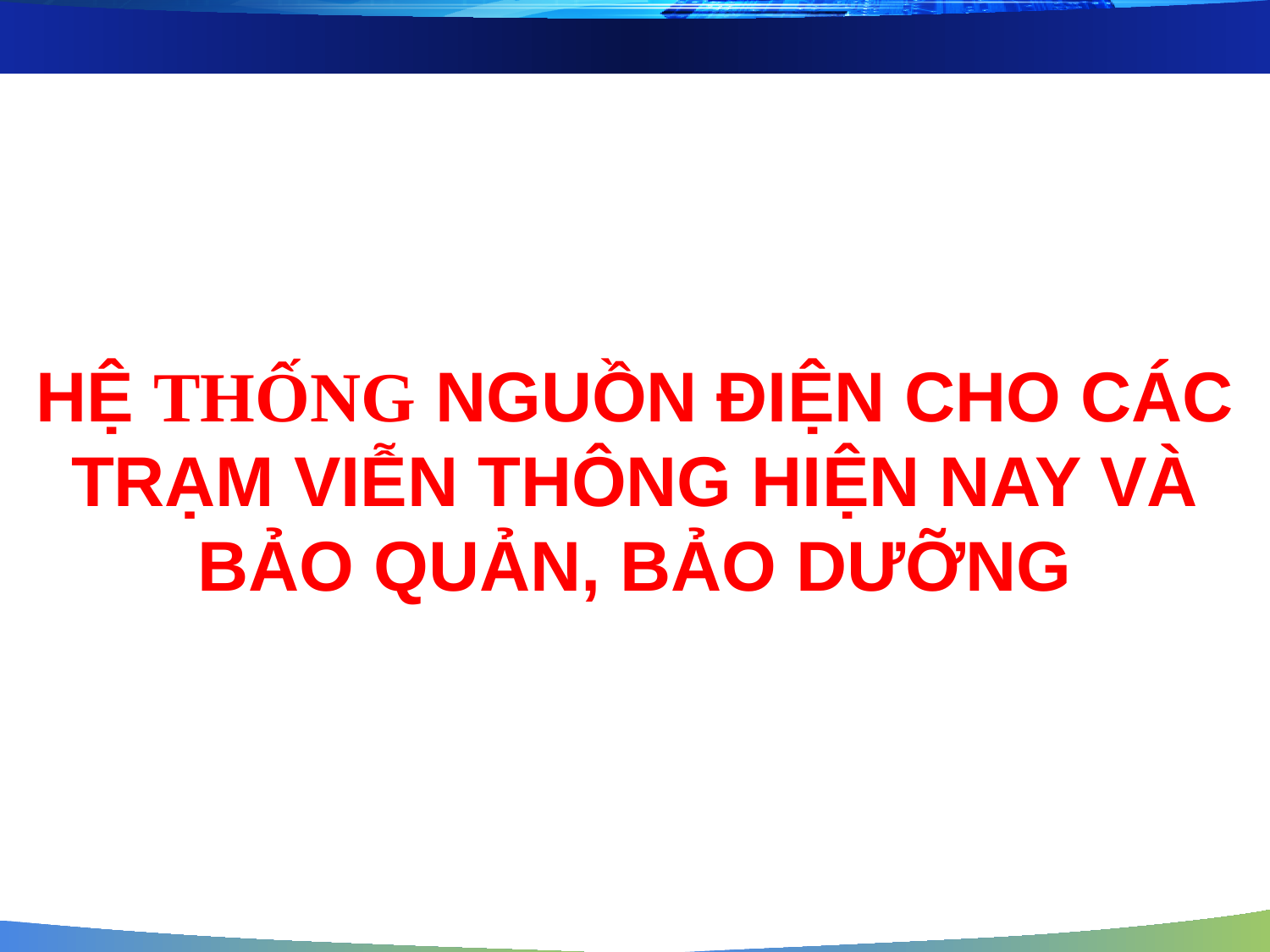

HỆ THỐNG NGUỒN ĐIỆN CHO CÁC TRẠM VIỄN THÔNG HIỆN NAY VÀ BẢO QUẢN, BẢO DƯỠNG